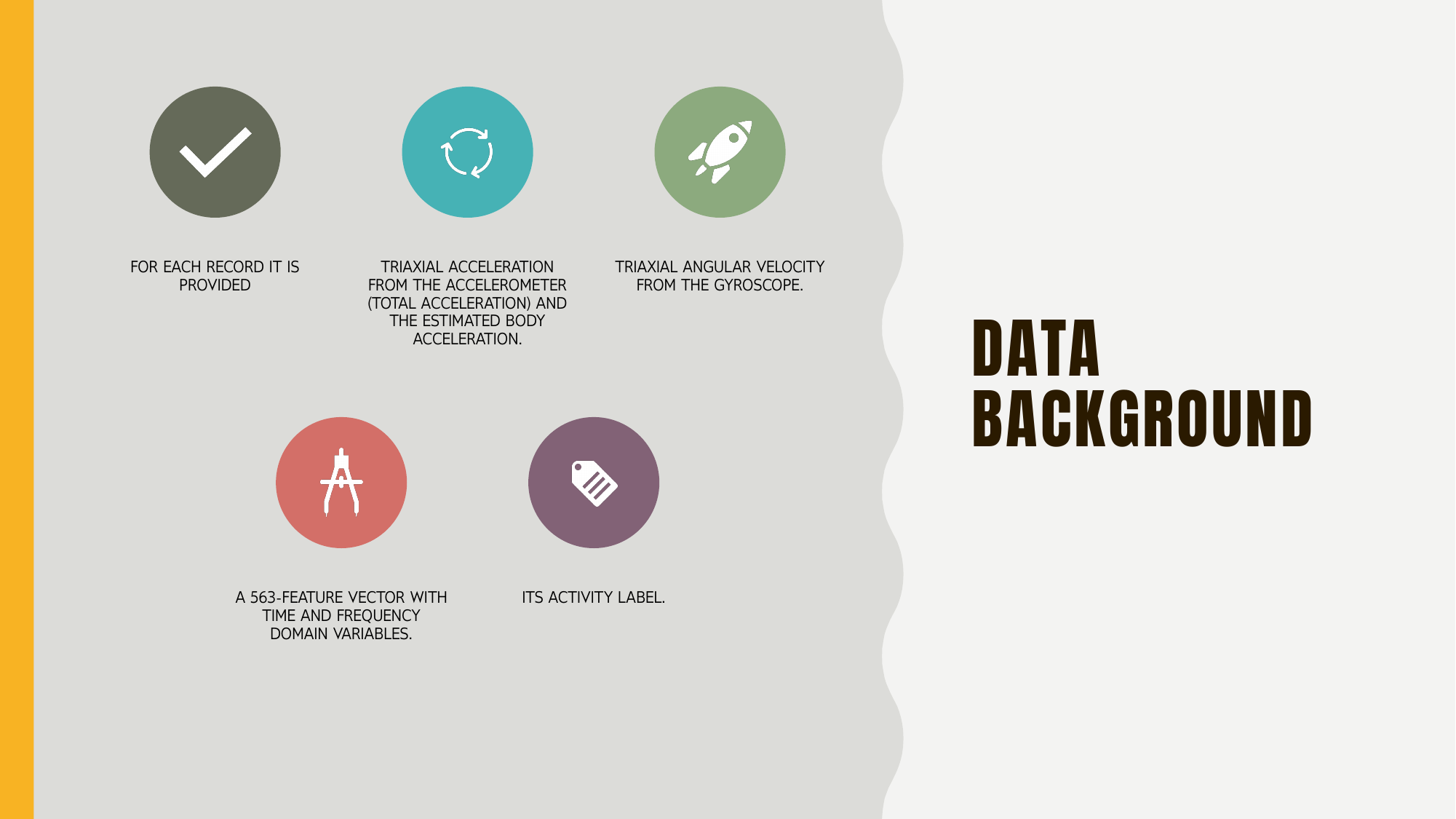

For Each record it is provided
Triaxial acceleration from the accelerometer (total acceleration) and the estimated body acceleration.
Triaxial Angular velocity from the gyroscope.
A 563-feature vector with time and frequency domain variables.
Its activity label.
# Data Background